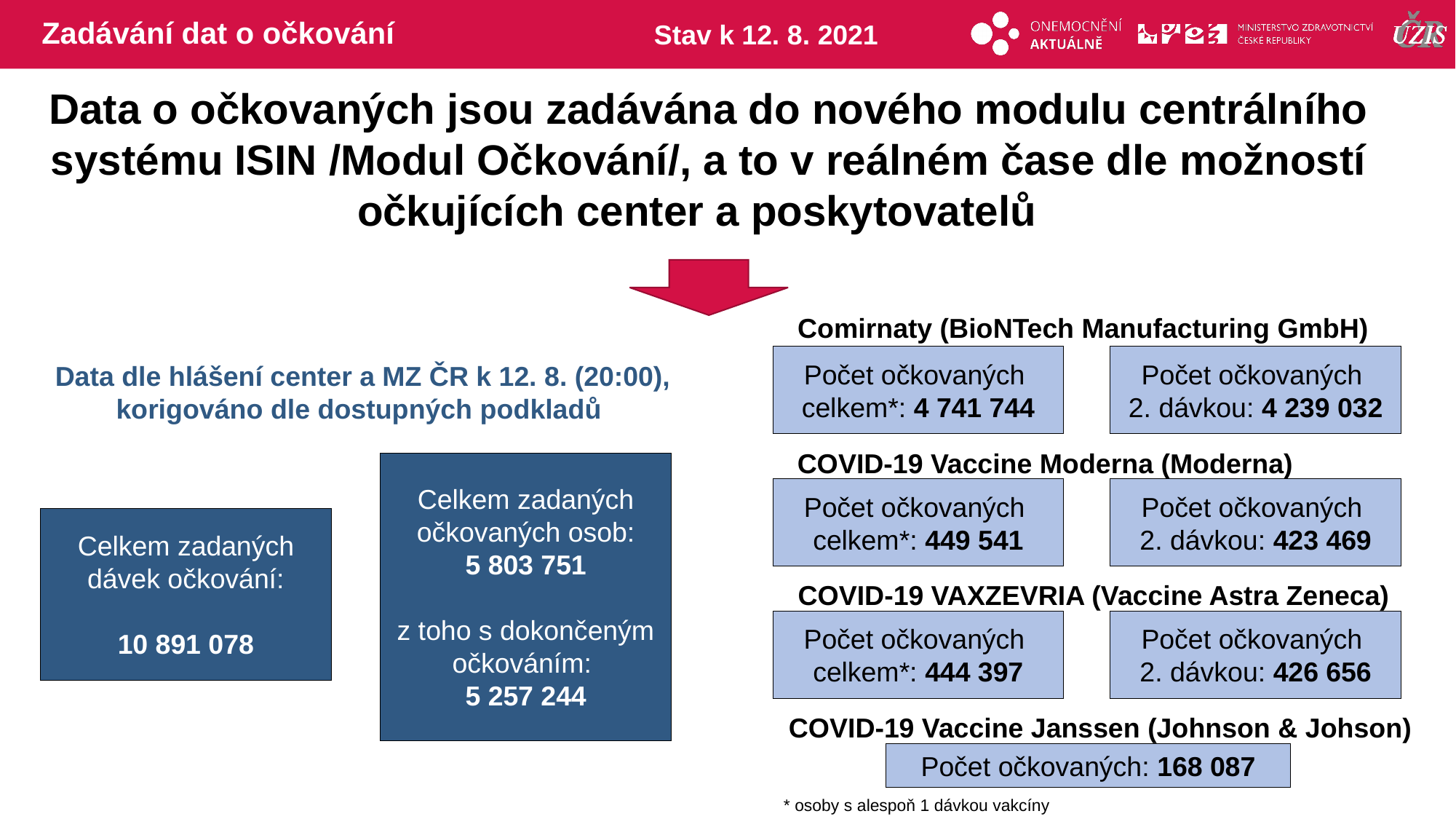

# Zadávání dat o očkování
Stav k 12. 8. 2021
Data o očkovaných jsou zadávána do nového modulu centrálního systému ISIN /Modul Očkování/, a to v reálném čase dle možností očkujících center a poskytovatelů

Comirnaty (BioNTech Manufacturing GmbH)
Počet očkovaných
celkem*: 4 741 744
Počet očkovaných
2. dávkou: 4 239 032
Data dle hlášení center a MZ ČR k 12. 8. (20:00), korigováno dle dostupných podkladů
COVID-19 Vaccine Moderna (Moderna)
Celkem zadaných očkovaných osob:
5 803 751

z toho s dokončeným očkováním:
5 257 244
Počet očkovaných
celkem*: 449 541
Počet očkovaných
2. dávkou: 423 469
Celkem zadaných dávek očkování:

10 891 078
COVID-19 VAXZEVRIA (Vaccine Astra Zeneca)
Počet očkovaných
celkem*: 444 397
Počet očkovaných
2. dávkou: 426 656
COVID-19 Vaccine Janssen (Johnson & Johson)
Počet očkovaných: 168 087
* osoby s alespoň 1 dávkou vakcíny